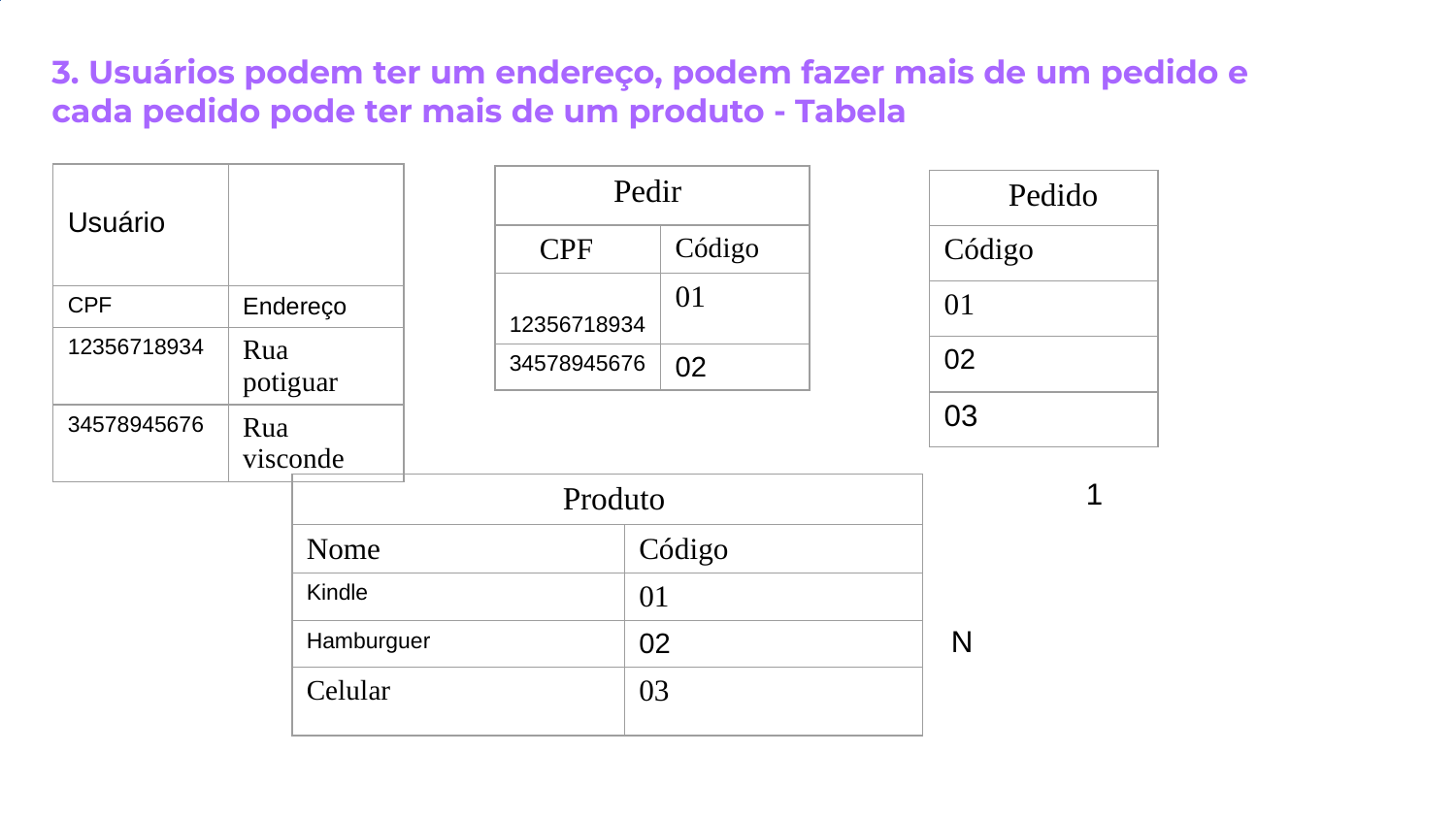

3. Usuários podem ter um endereço, podem fazer mais de um pedido e cada pedido pode ter mais de um produto - Tabela
| Usuário |  |
| --- | --- |
| CPF | Endereço |
| 12356718934 | Rua potiguar |
| 34578945676 | Rua visconde |
| Pedir |  |
| --- | --- |
| CPF | Código |
| 12356718934 | 01 |
| 34578945676 | 02 |
| Pedido |
| --- |
| Código |
| 01 |
| 02 |
| 03 |

1
| Produto |  |
| --- | --- |
| Nome | Código |
| Kindle | 01 |
| Hamburguer | 02 |
| Celular | 03 |
N